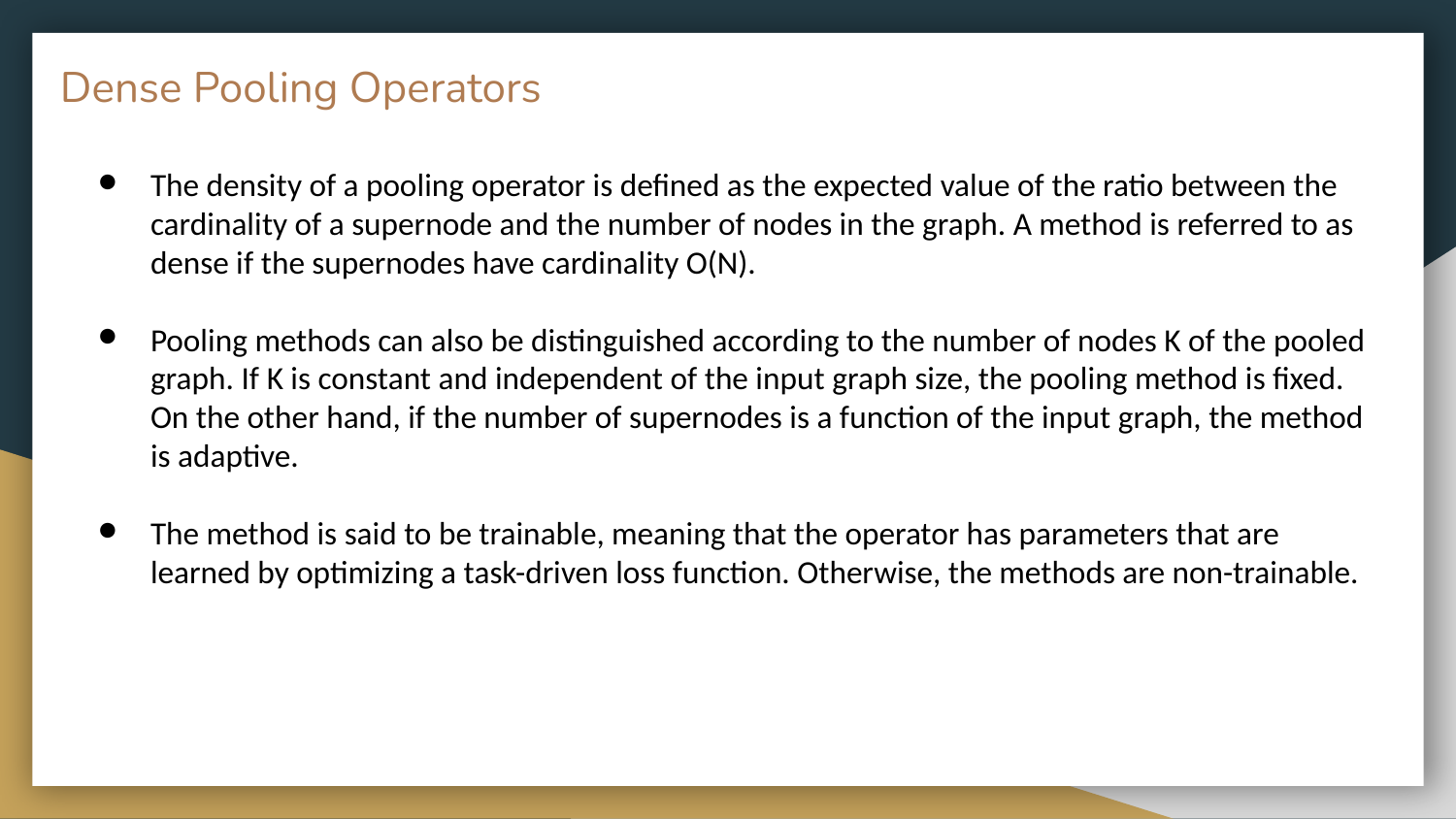

# Dense Pooling Operators

The density of a pooling operator is defined as the expected value of the ratio between the cardinality of a supernode and the number of nodes in the graph. A method is referred to as dense if the supernodes have cardinality O(N).

Pooling methods can also be distinguished according to the number of nodes K of the pooled graph. If K is constant and independent of the input graph size, the pooling method is fixed. On the other hand, if the number of supernodes is a function of the input graph, the method is adaptive.

The method is said to be trainable, meaning that the operator has parameters that are learned by optimizing a task-driven loss function. Otherwise, the methods are non-trainable.